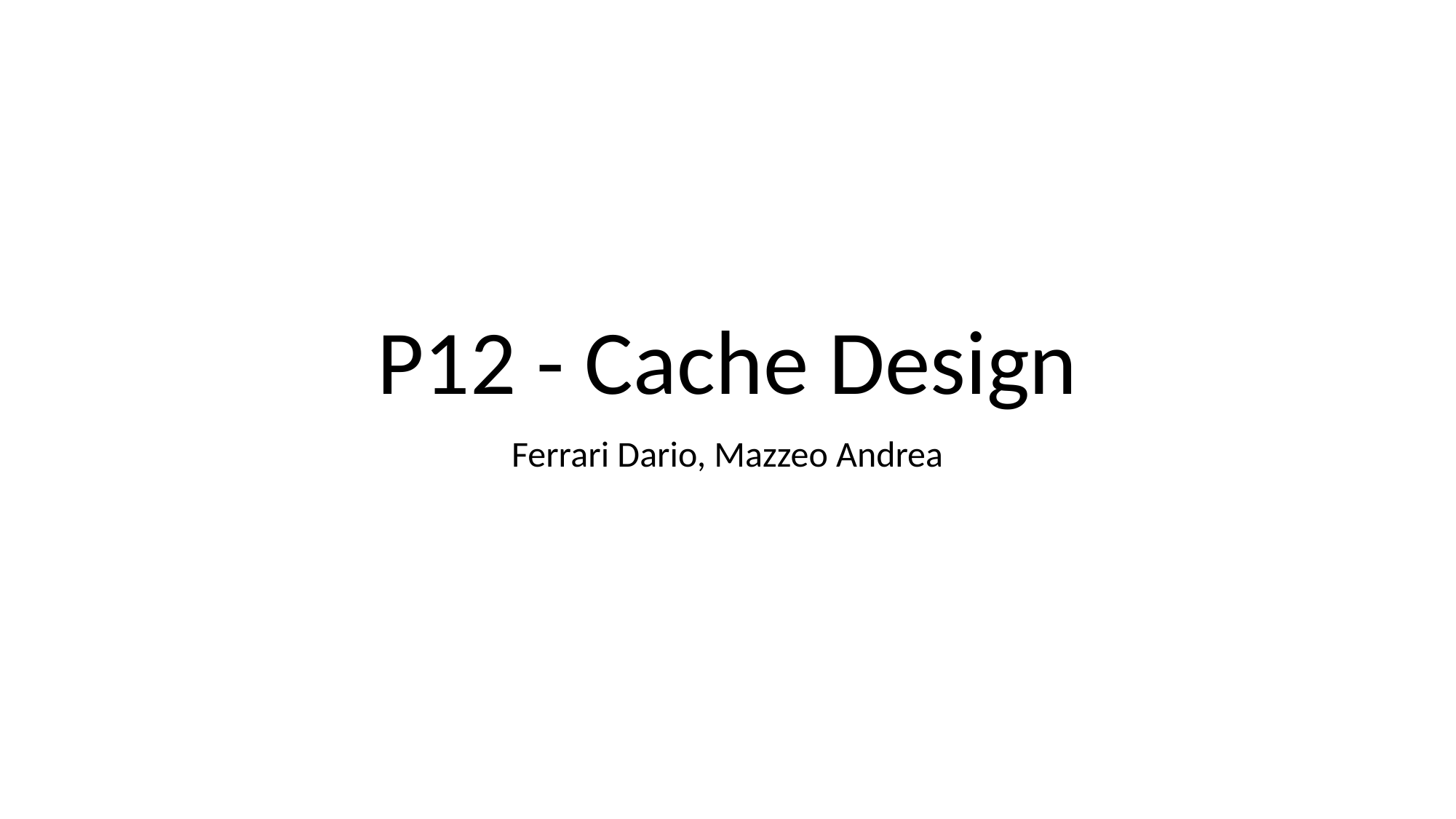

# P12 - Cache Design
Ferrari Dario, Mazzeo Andrea